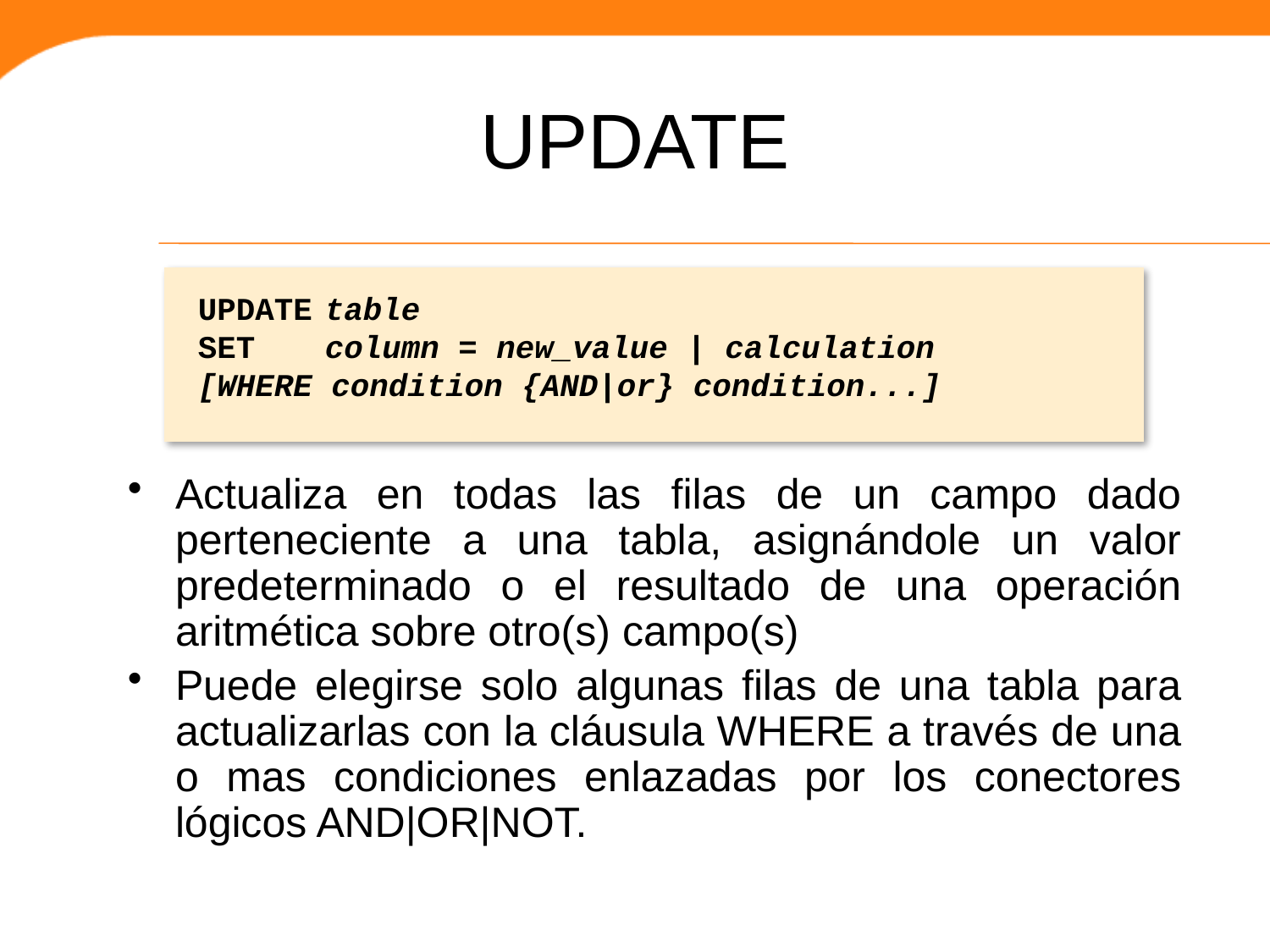

# UPDATE

UPDATE	table
SET	column = new_value | calculation
[WHERE condition {AND|or} condition...]
Actualiza en todas las filas de un campo dado perteneciente a una tabla, asignándole un valor predeterminado o el resultado de una operación aritmética sobre otro(s) campo(s)
Puede elegirse solo algunas filas de una tabla para actualizarlas con la cláusula WHERE a través de una o mas condiciones enlazadas por los conectores lógicos AND|OR|NOT.